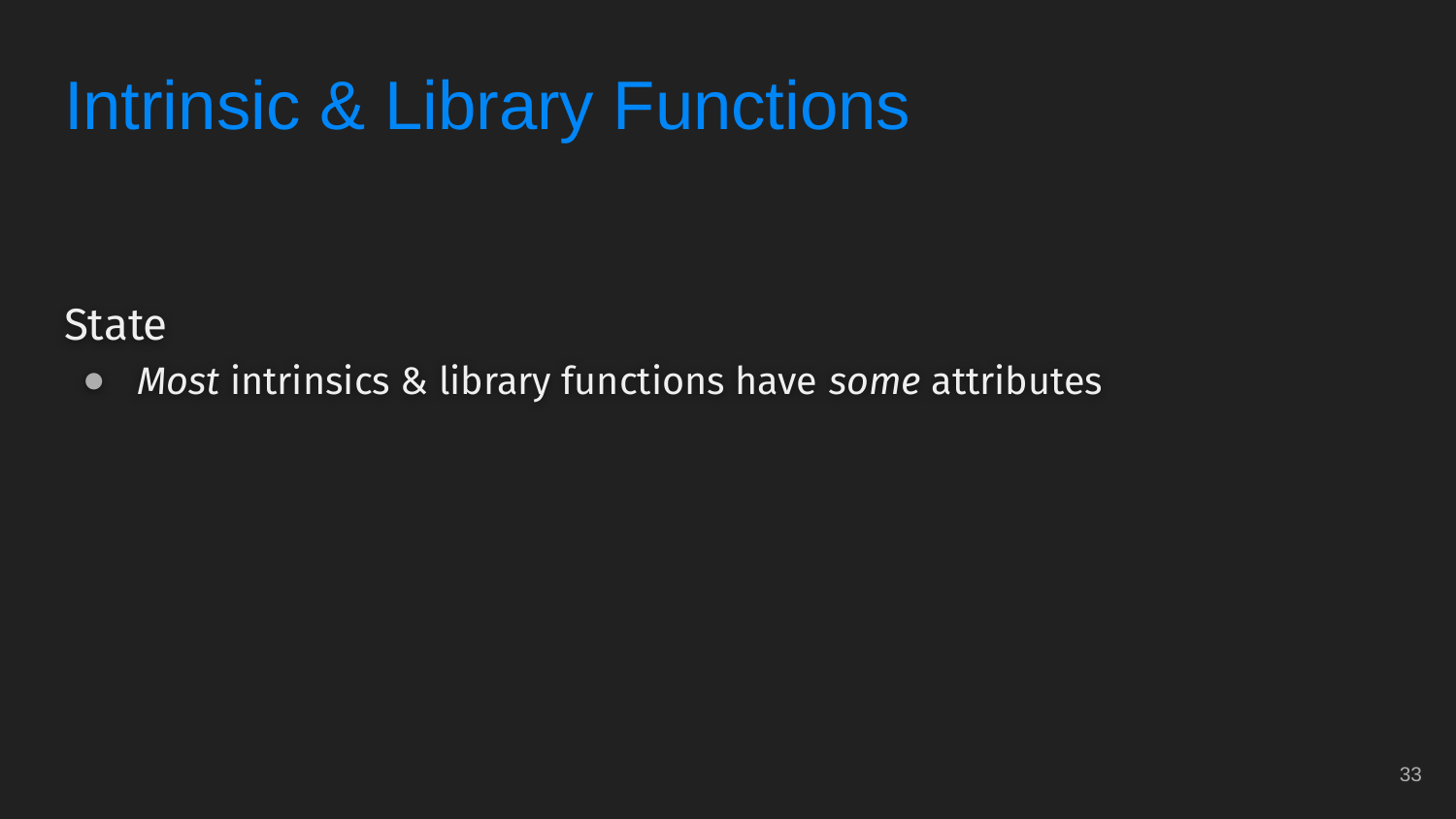

# Intrinsic & Library Functions
State
Most intrinsics & library functions have some attributes

33